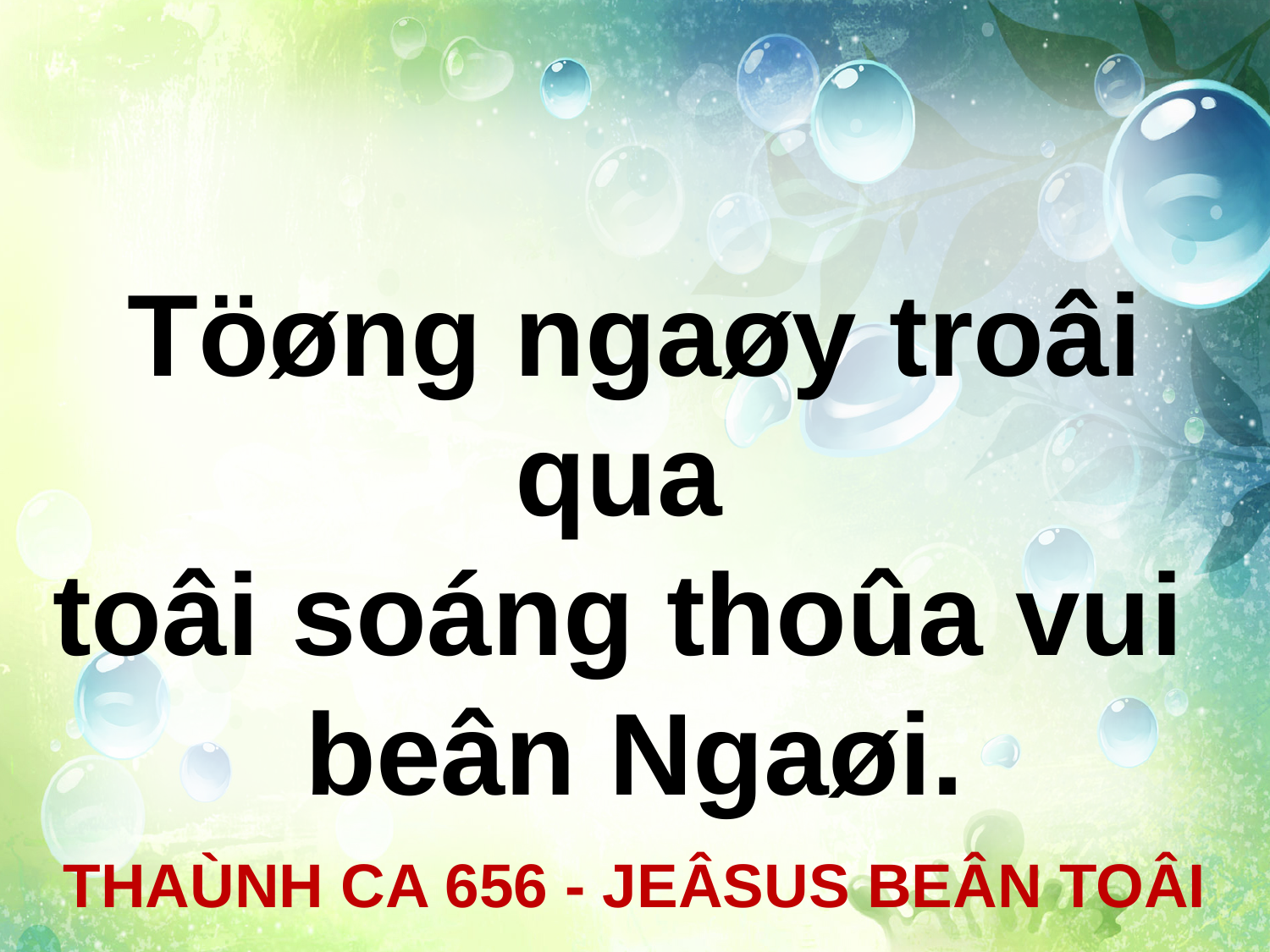

Töøng ngaøy troâi qua
toâi soáng thoûa vui
beân Ngaøi.
THAÙNH CA 656 - JEÂSUS BEÂN TOÂI